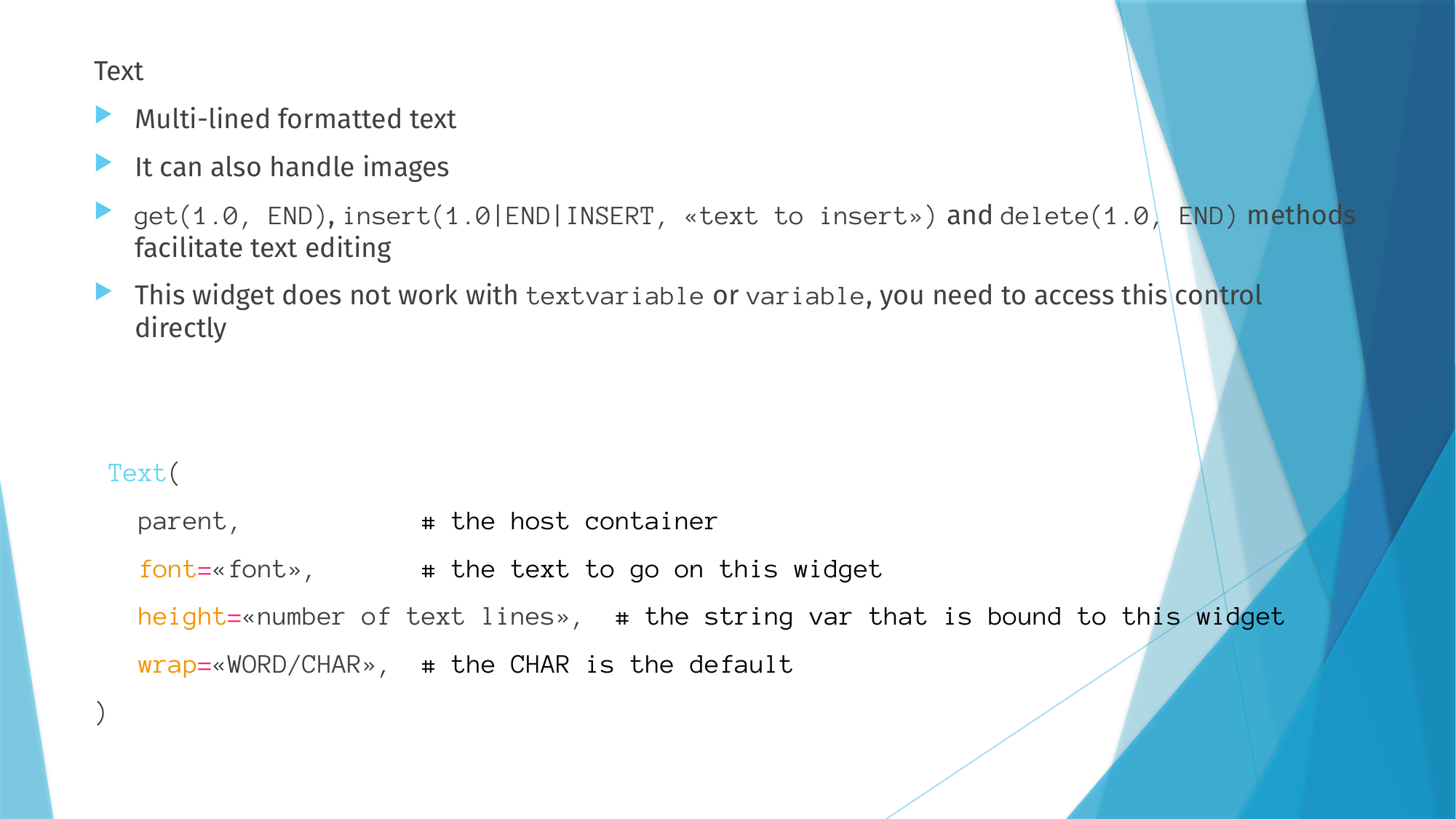

Text
Multi-lined formatted text
It can also handle images
get(1.0, END), insert(1.0|END|INSERT, «text to insert») and delete(1.0, END) methods facilitate text editing
This widget does not work with textvariable or variable, you need to access this control directly

 Text(
   parent,            # the host container
   font=«font»,       # the text to go on this widget
   height=«number of text lines»,  # the string var that is bound to this widget
   wrap=«WORD/CHAR»,  # the CHAR is the default
)